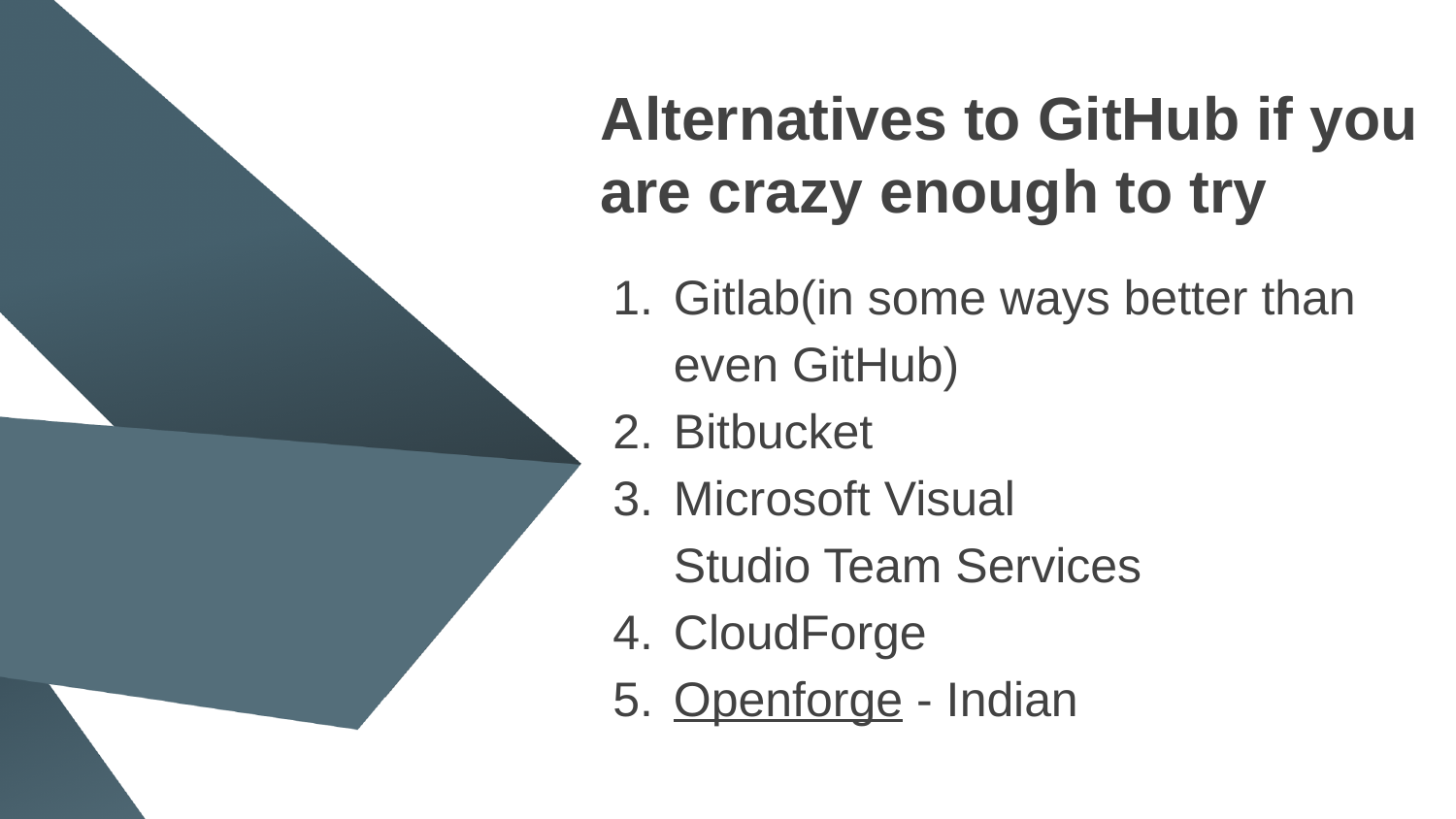

Alternatives to GitHub if you are crazy enough to try
Gitlab(in some ways better than even GitHub)
Bitbucket
Microsoft Visual
Studio Team Services
CloudForge
Openforge - Indian